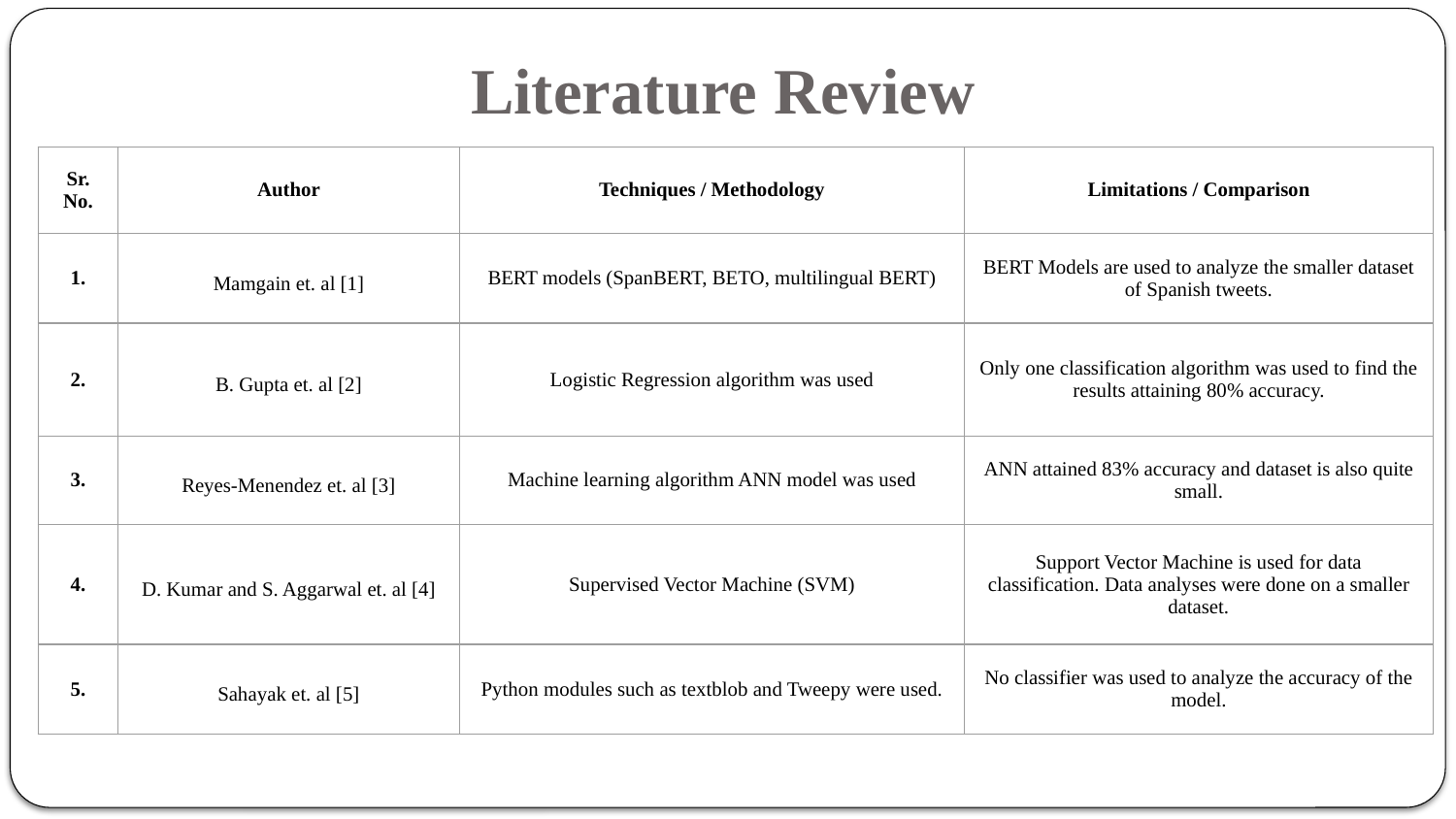

# Literature Review
| Sr. No. | Author | Techniques / Methodology | Limitations / Comparison |
| --- | --- | --- | --- |
| 1. | Mamgain et. al [1] | BERT models (SpanBERT, BETO, multilingual BERT) | BERT Models are used to analyze the smaller dataset of Spanish tweets. |
| 2. | B. Gupta et. al [2] | Logistic Regression algorithm was used | Only one classification algorithm was used to find the results attaining 80% accuracy. |
| 3. | Reyes-Menendez et. al [3] | Machine learning algorithm ANN model was used | ANN attained 83% accuracy and dataset is also quite small. |
| 4. | D. Kumar and S. Aggarwal et. al [4] | Supervised Vector Machine (SVM) | Support Vector Machine is used for data classification. Data analyses were done on a smaller dataset. |
| 5. | Sahayak et. al [5] | Python modules such as textblob and Tweepy were used. | No classifier was used to analyze the accuracy of the model. |